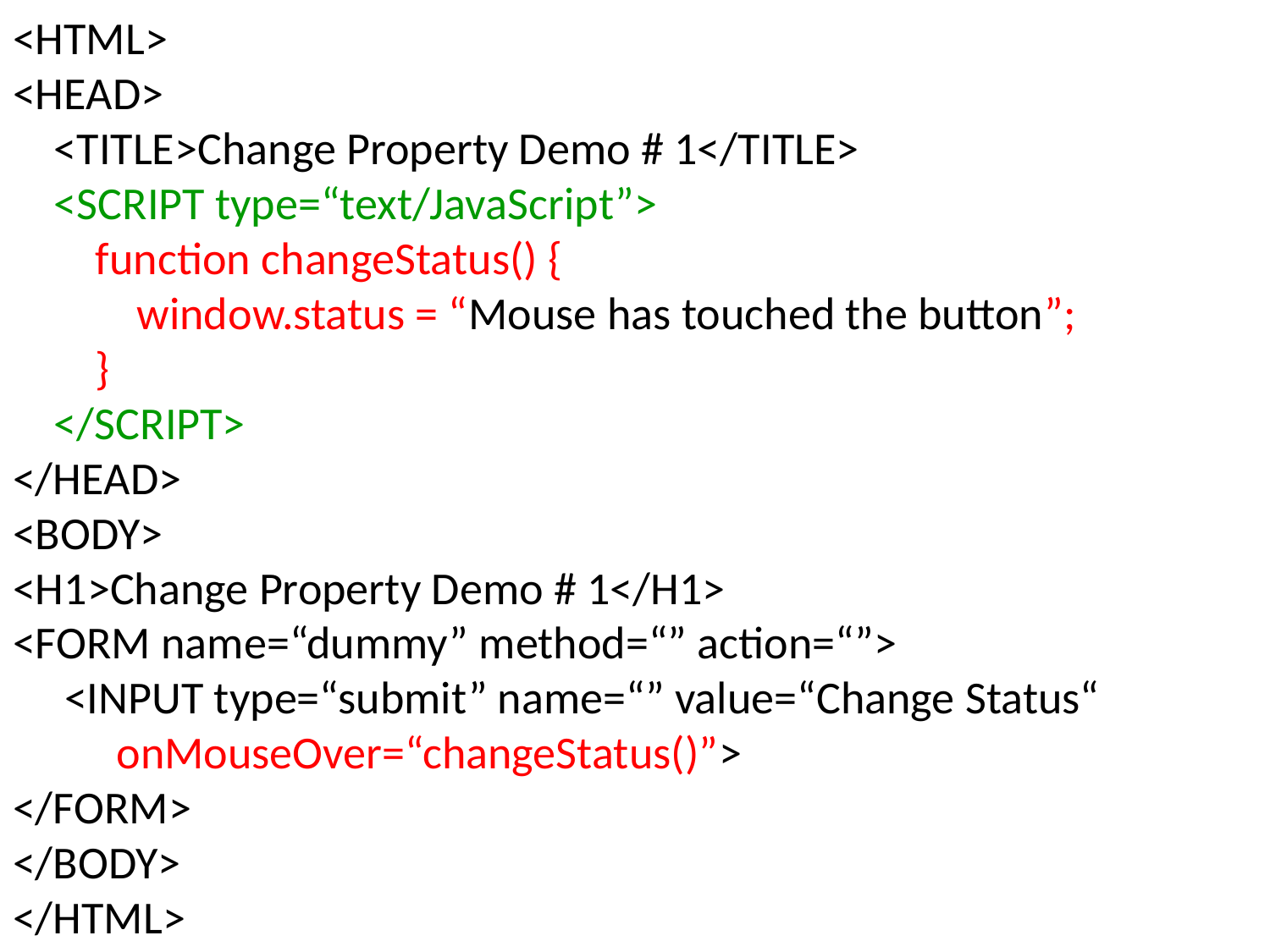

# <HTML> <HEAD> <TITLE>Change Property Demo # 1</TITLE> <SCRIPT type=“text/JavaScript”> function changeStatus() { window.status = “Mouse has touched the button”; } </SCRIPT> </HEAD> <BODY> <H1>Change Property Demo # 1</H1> <FORM name=“dummy” method=“” action=“”> <INPUT type=“submit” name=“” value=“Change Status“ onMouseOver=“changeStatus()”> </FORM> </BODY> </HTML>

12